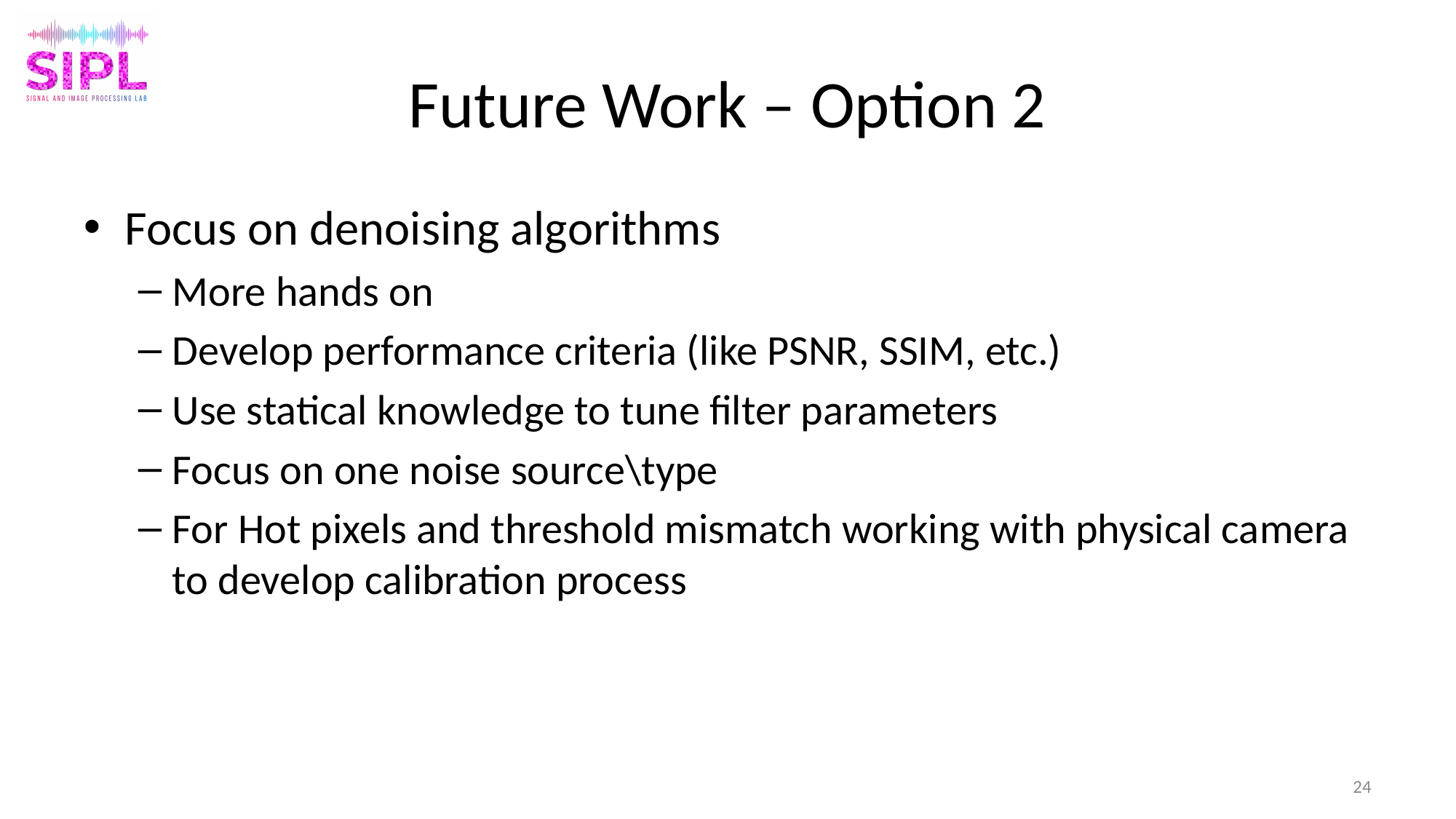

# Future Work – Option 2
Focus on denoising algorithms
More hands on
Develop performance criteria (like PSNR, SSIM, etc.)
Use statical knowledge to tune filter parameters
Focus on one noise source\type
For Hot pixels and threshold mismatch working with physical camera to develop calibration process
24